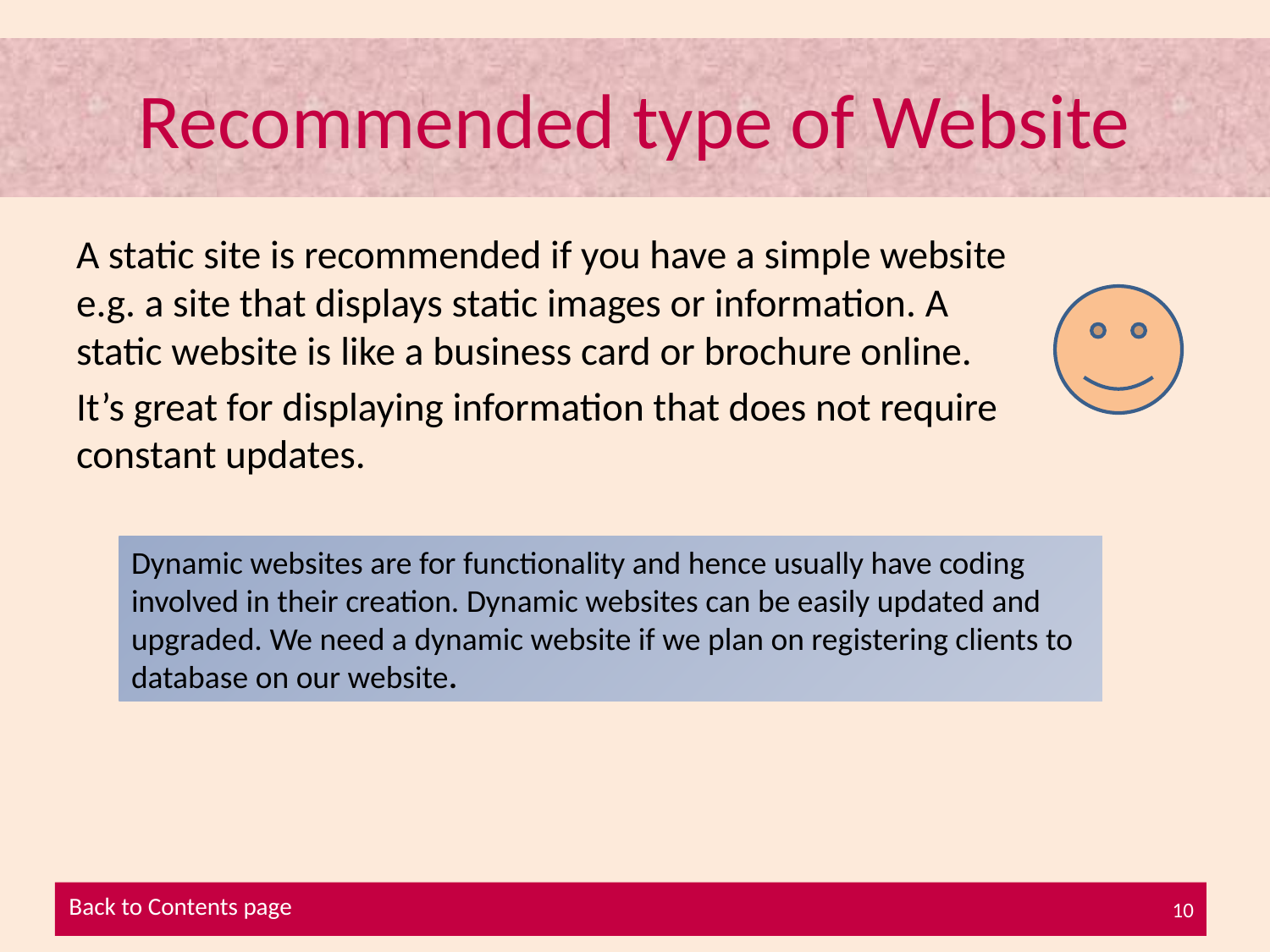

# Recommended type of Website
A static site is recommended if you have a simple website e.g. a site that displays static images or information. A static website is like a business card or brochure online.
It’s great for displaying information that does not require constant updates.

Dynamic websites are for functionality and hence usually have coding involved in their creation. Dynamic websites can be easily updated and upgraded. We need a dynamic website if we plan on registering clients to database on our website.
10
Back to Contents page